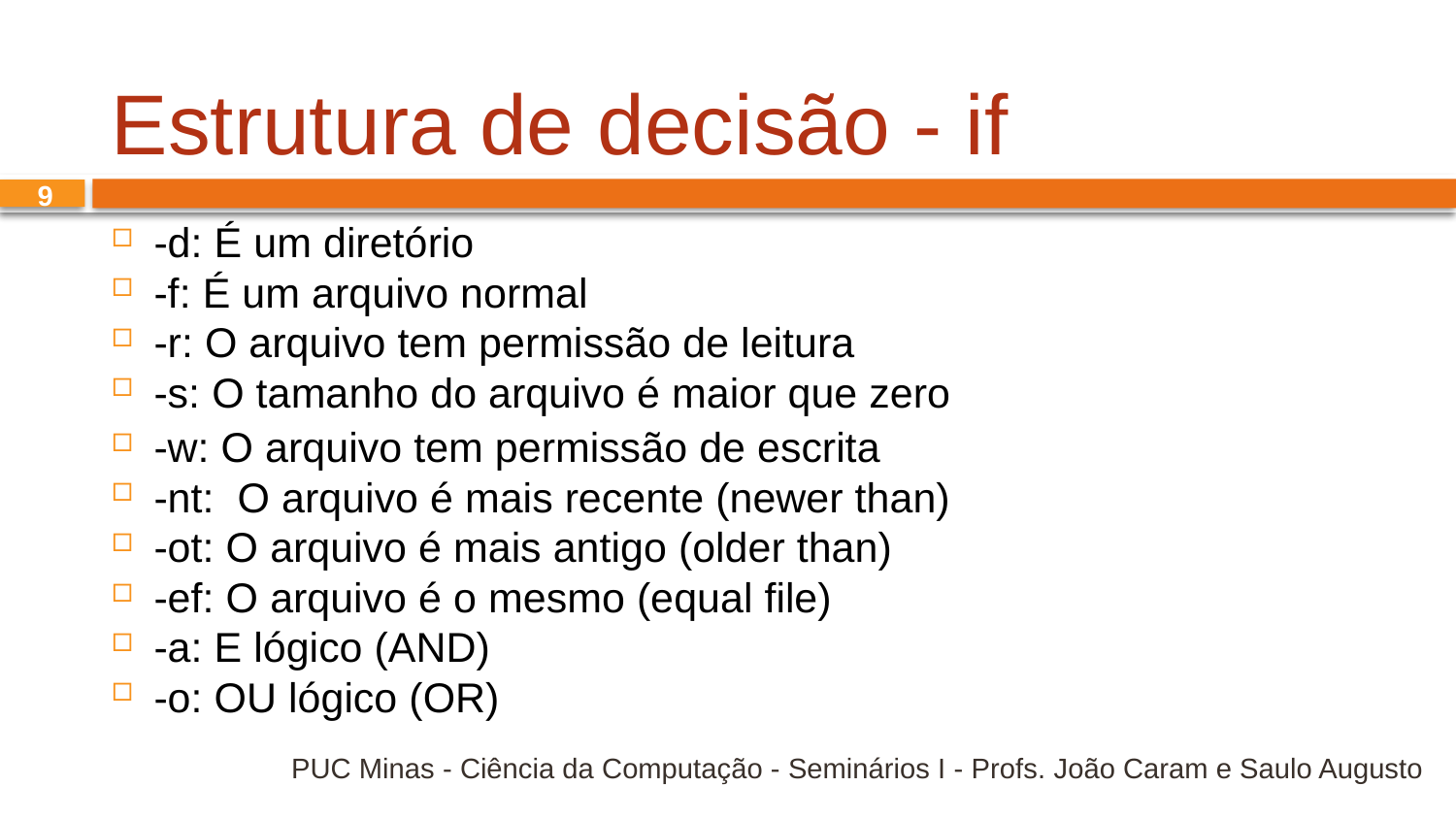

# Estrutura de decisão - if
9
-d: É um diretório
-f: É um arquivo normal
-r: O arquivo tem permissão de leitura
-s: O tamanho do arquivo é maior que zero
-w: O arquivo tem permissão de escrita
-nt:  O arquivo é mais recente (newer than)
-ot: O arquivo é mais antigo (older than)
-ef: O arquivo é o mesmo (equal file)
-a: E lógico (AND)
-o: OU lógico (OR)

PUC Minas - Ciência da Computação - Seminários I - Profs. João Caram e Saulo Augusto